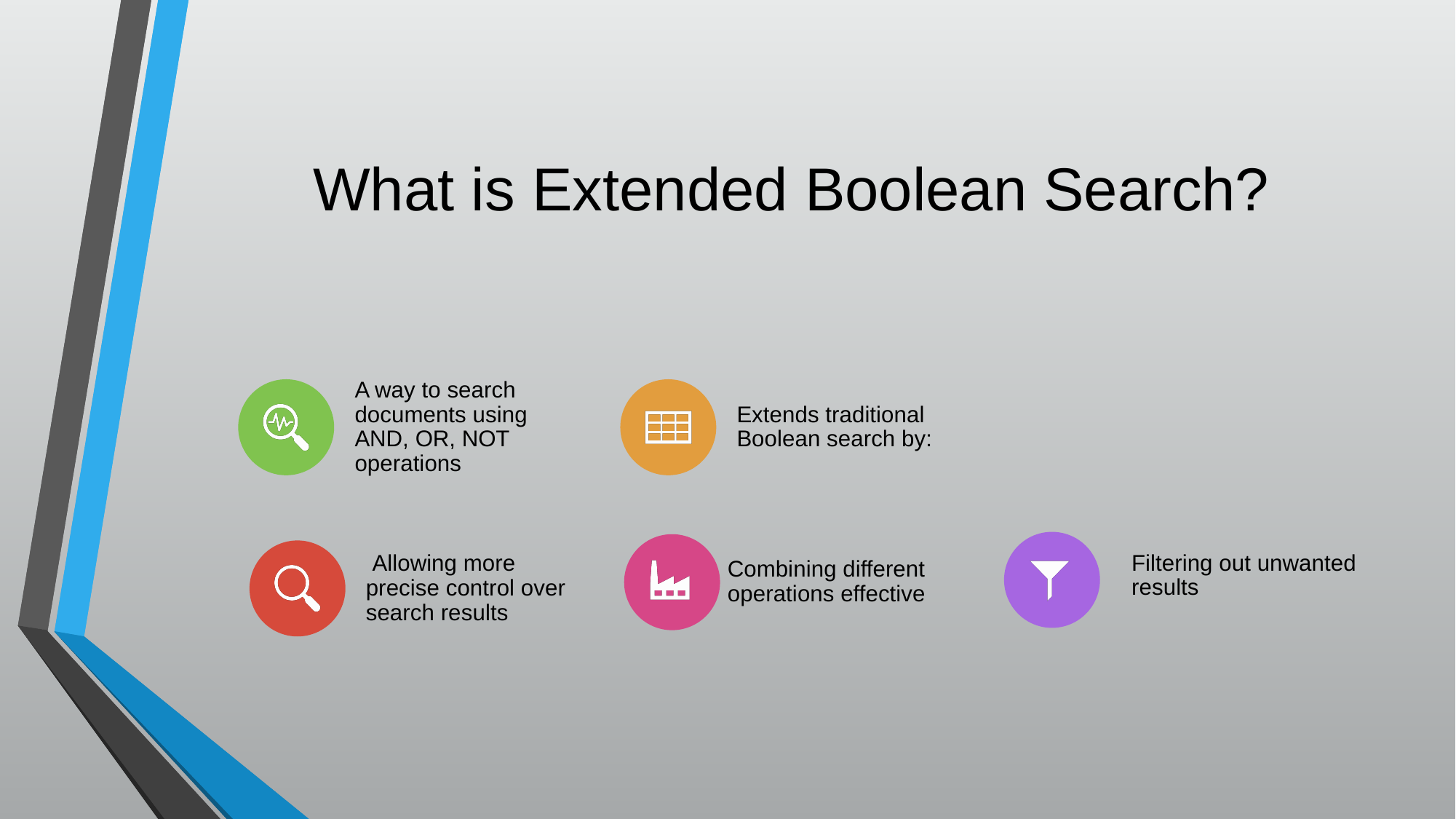

# What is Extended Boolean Search?
A way to search documents using AND, OR, NOT operations
Extends traditional Boolean search by:
 Allowing more precise control over search results
Combining different operations effective
Filtering out unwanted results